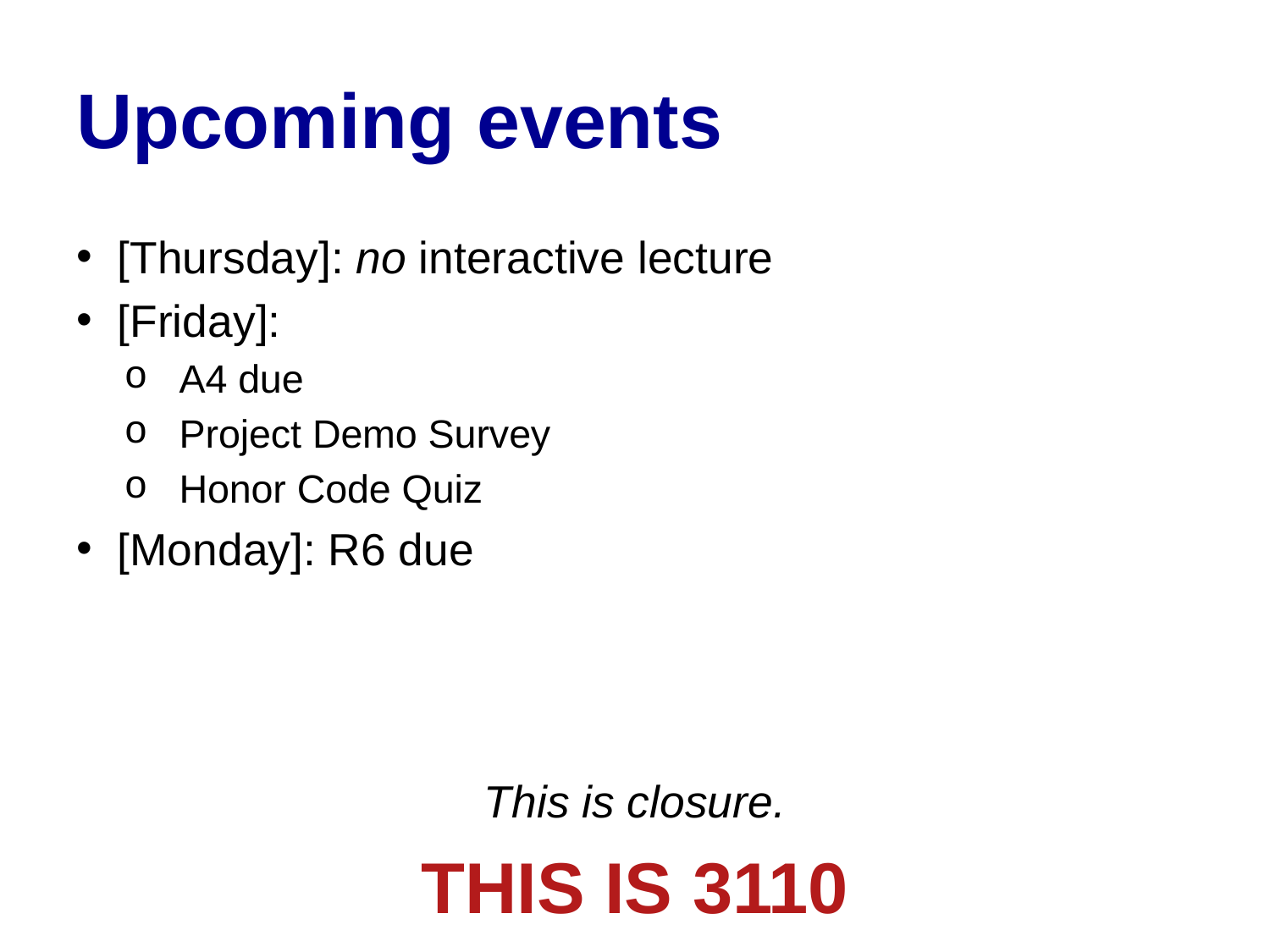

# Upcoming events
[Thursday]: no interactive lecture
[Friday]:
A4 due
Project Demo Survey
Honor Code Quiz
[Monday]: R6 due

This is closure.
THIS IS 3110